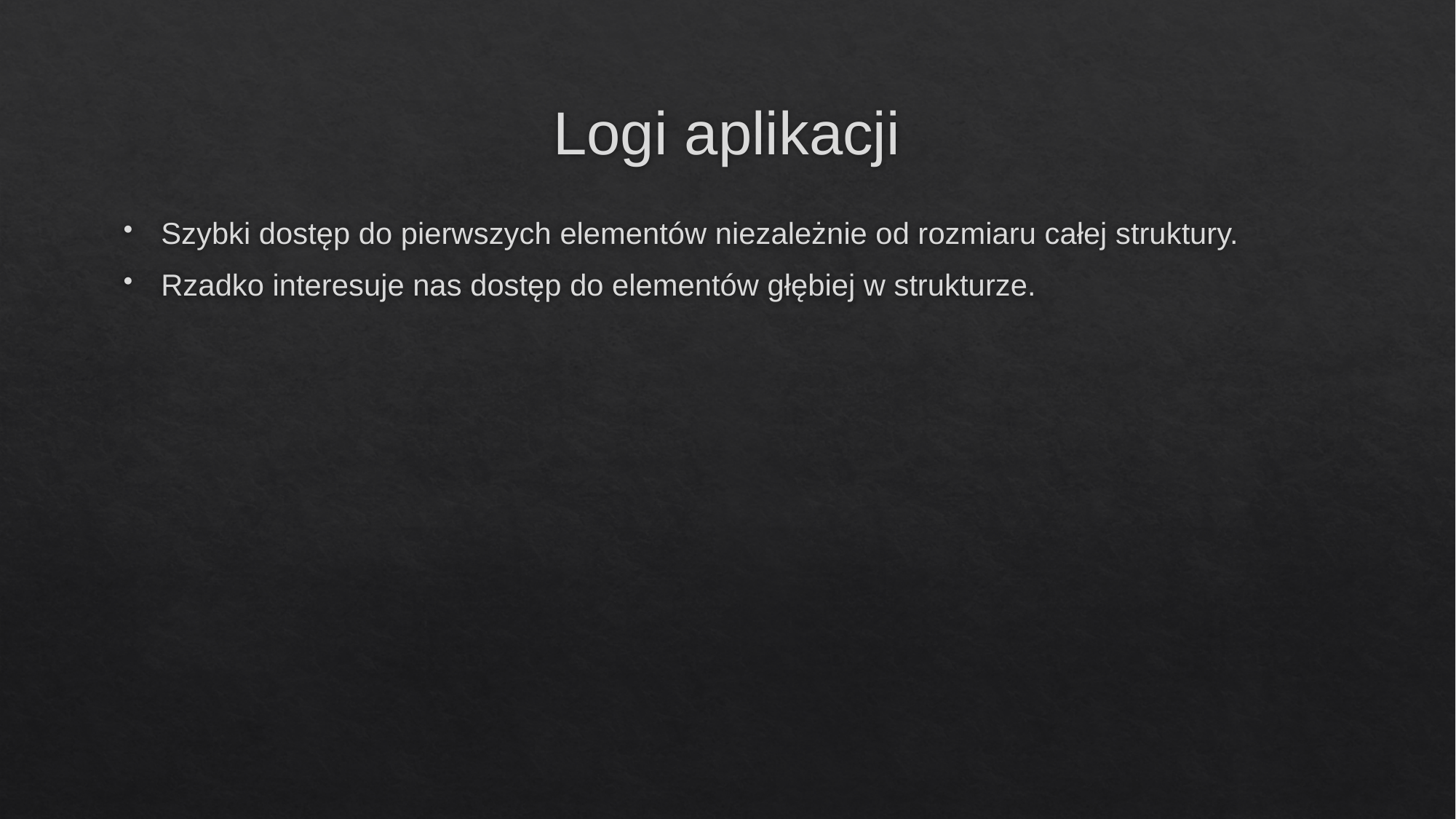

# Logi aplikacji
Szybki dostęp do pierwszych elementów niezależnie od rozmiaru całej struktury.
Rzadko interesuje nas dostęp do elementów głębiej w strukturze.